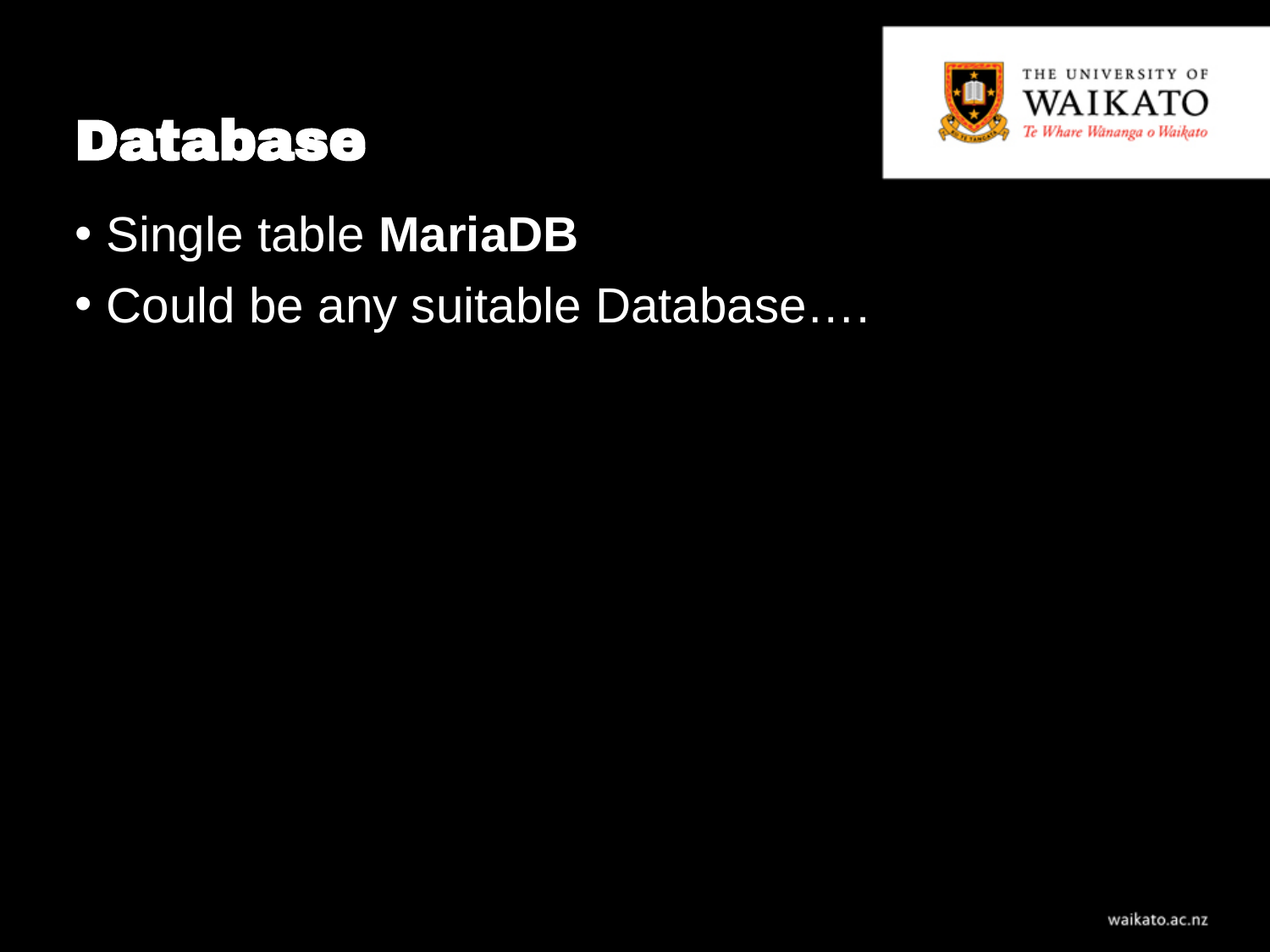

# Database
Single table MariaDB
Could be any suitable Database….